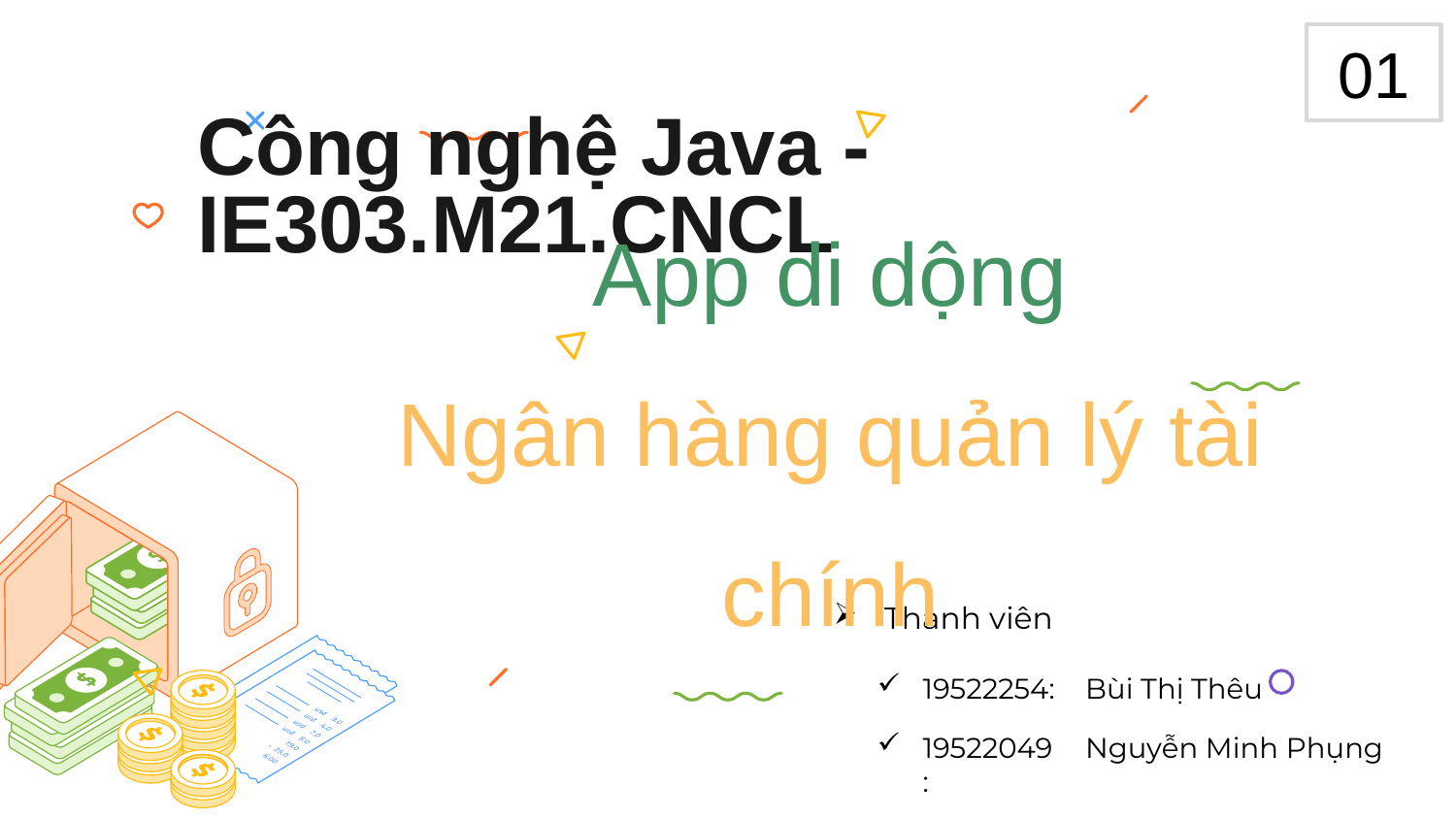

01

Công nghệ Java - IE303.M21.CNCL
# App di dộng Ngân hàng quản lý tài chính

Thành viên
| 19522254: | Bùi Thị Thêu |
| --- | --- |
| 19522049: | Nguyễn Minh Phụng |